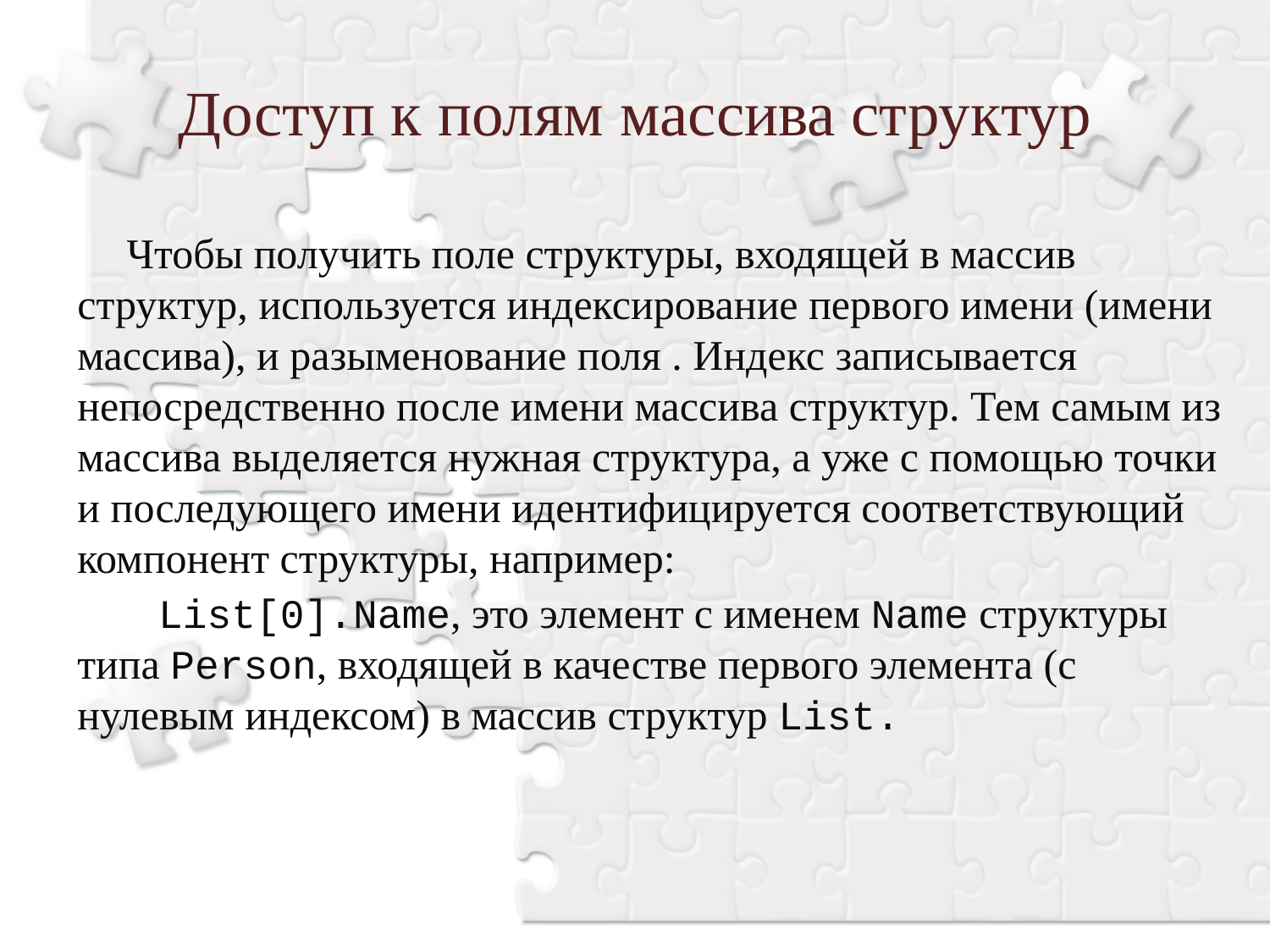

Доступ к полям массива структур
Чтобы получить поле структуры, входящей в массив структур, используется индексирование первого имени (имени массива), и разыменование поля . Индекс записывается непосредственно после имени массива структур. Тем самым из массива выделяется нужная структура, а уже с помощью точки и последующего имени идентифицируется соответствующий компонент структуры, например:
   List[0].Name, это элемент с именем Name структуры типа Person, входящей в качестве первого элемента (с нулевым индексом) в массив структур List.